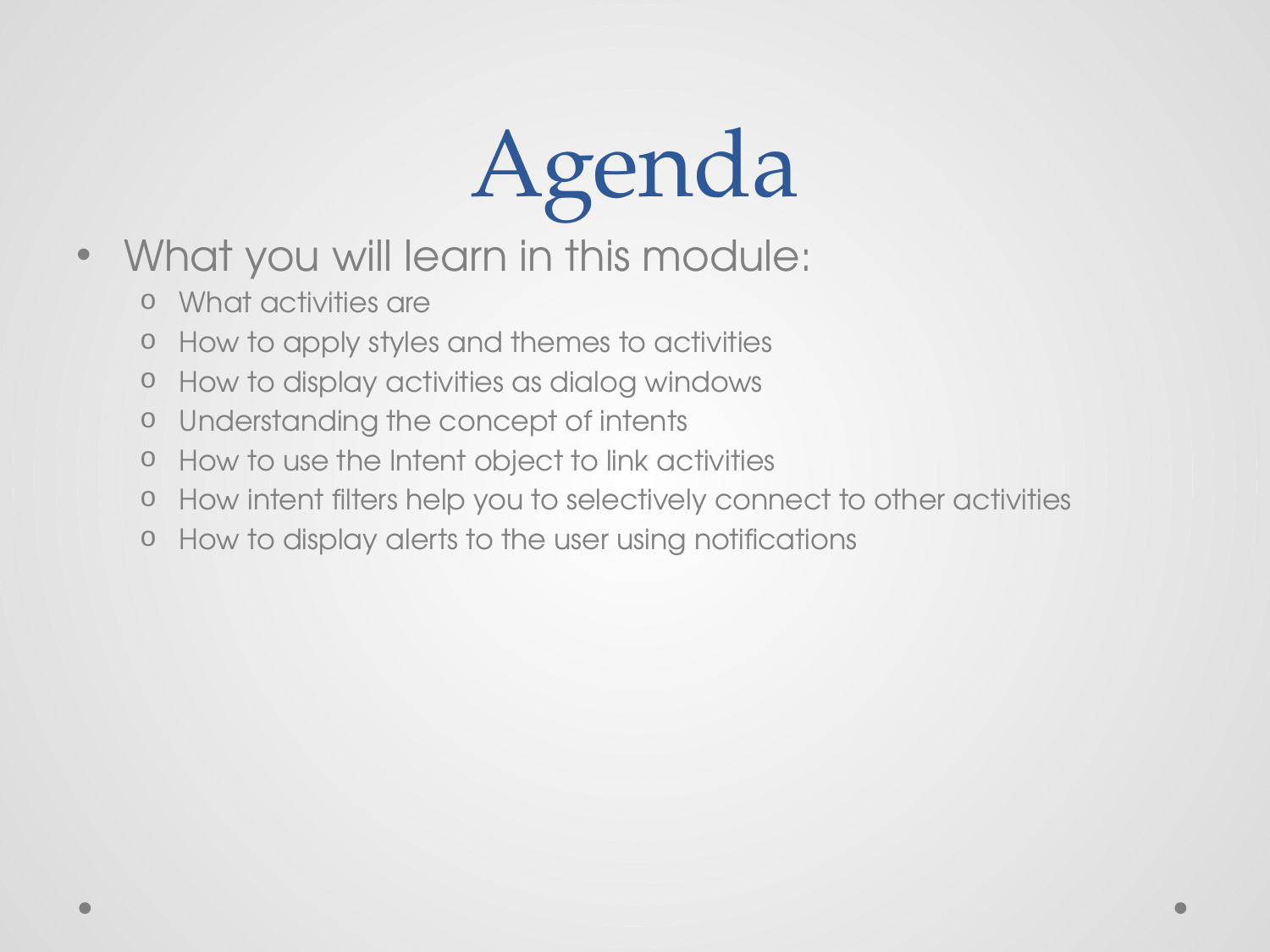

# Agenda
What you will learn in this module:
What activities are
How to apply styles and themes to activities
How to display activities as dialog windows
Understanding the concept of intents
How to use the Intent object to link activities
How intent filters help you to selectively connect to other activities
How to display alerts to the user using notifications